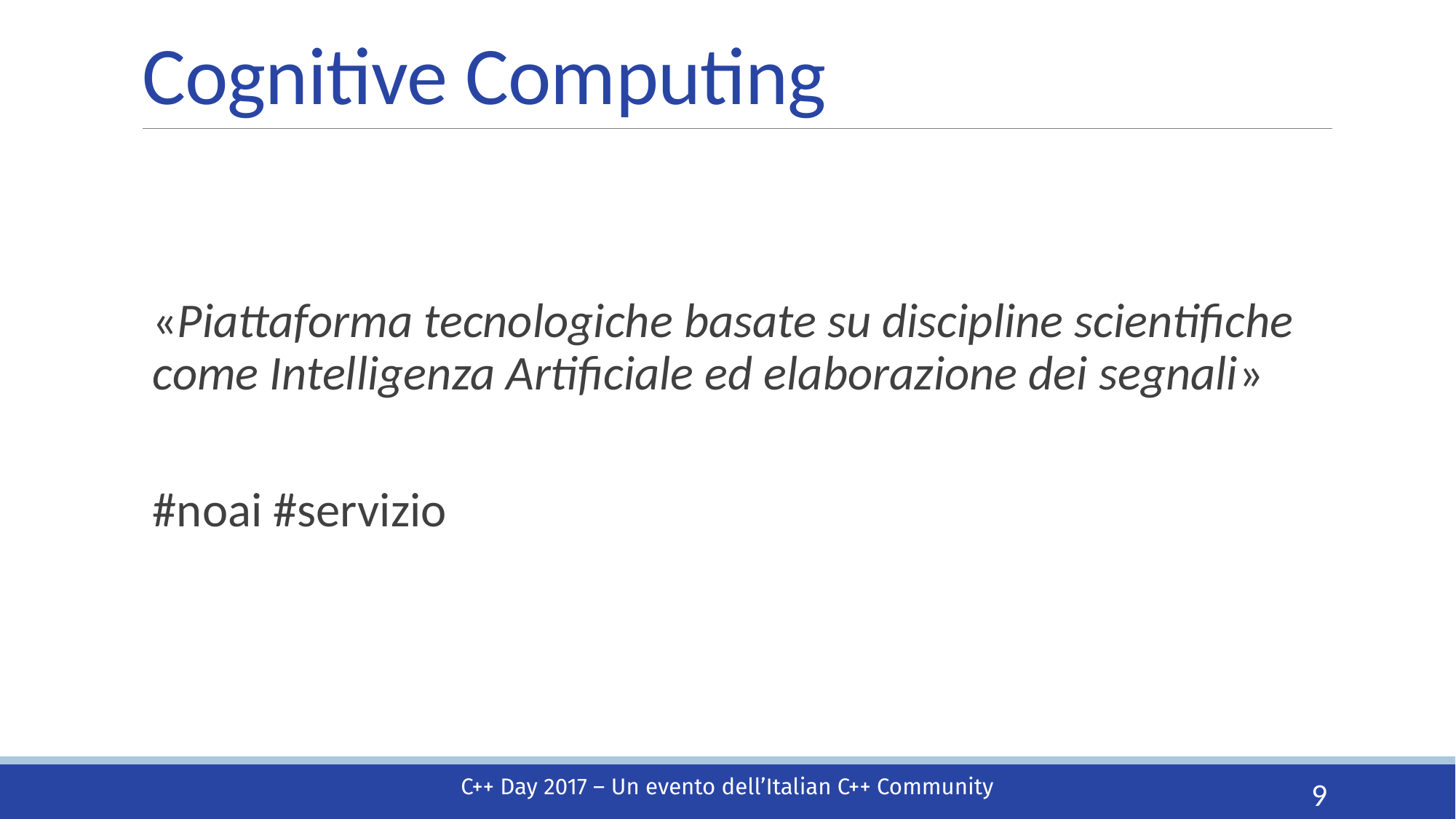

WPC2017
9
# Cognitive Computing

«Piattaforma tecnologiche basate su discipline scientifiche come Intelligenza Artificiale ed elaborazione dei segnali»

#noai #servizio